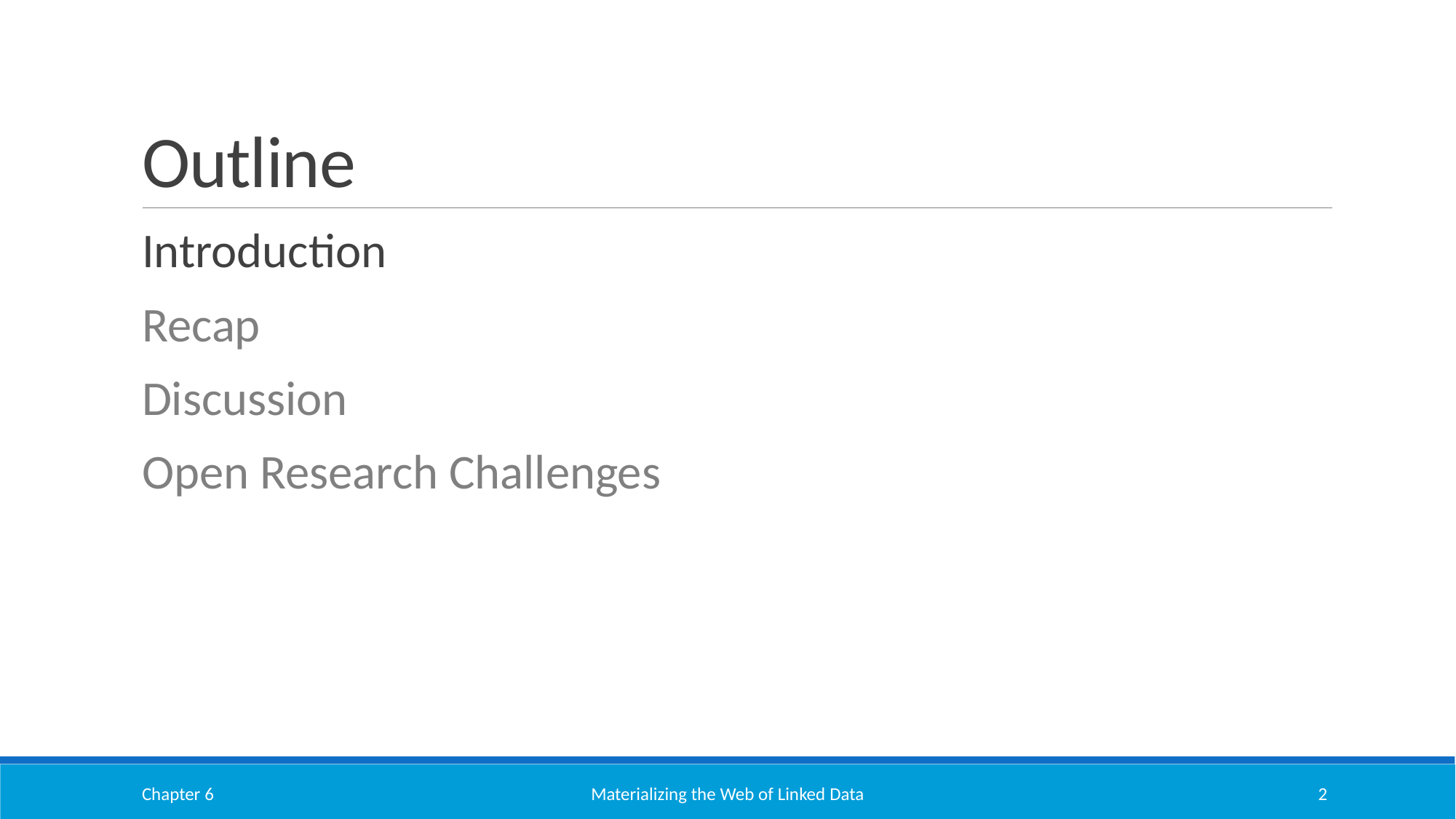

# Outline
Introduction
Recap
Discussion
Open Research Challenges
Chapter 6
Materializing the Web of Linked Data
2